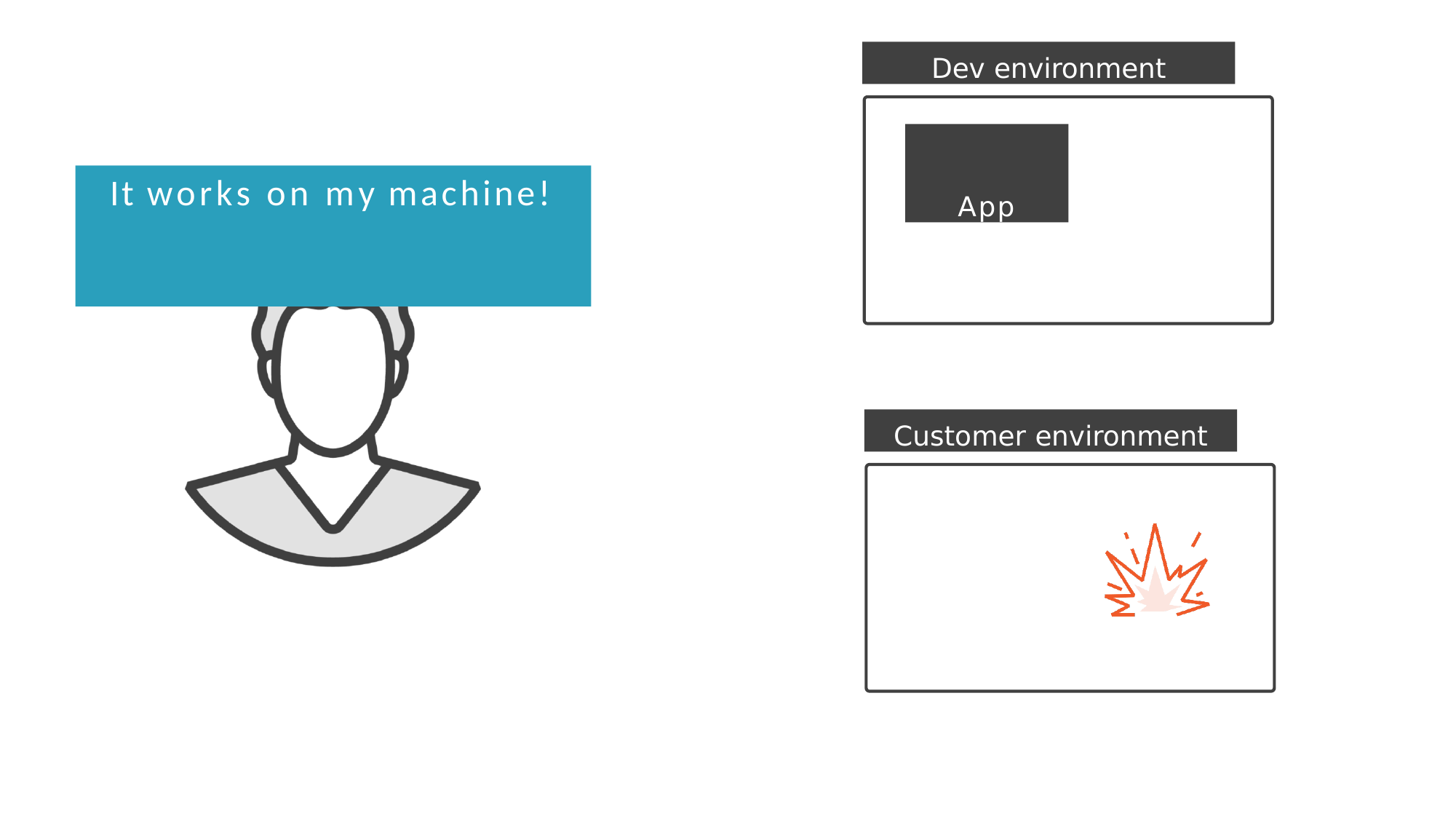

Dev environment

App
# It works on my machine!

Customer environment